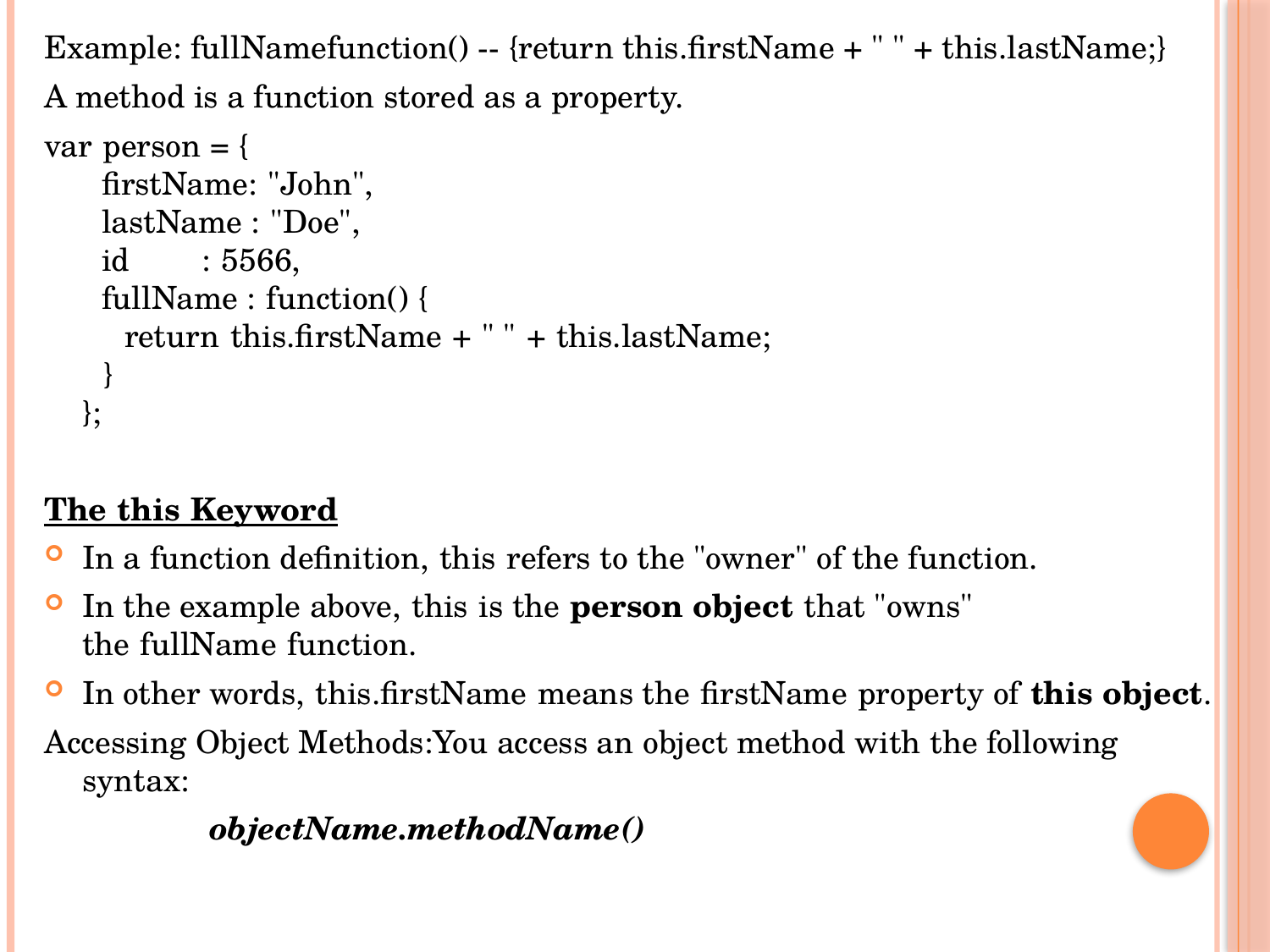

Example: fullNamefunction() -- {return this.firstName + " " + this.lastName;}
A method is a function stored as a property.
var person = {
  firstName: "John",
  lastName : "Doe",
  id       : 5566,
  fullName : function() {
    return this.firstName + " " + this.lastName;
  }
};

The this Keyword
In a function definition, this refers to the "owner" of the function.
In the example above, this is the person object that "owns" the fullName function.
In other words, this.firstName means the firstName property of this object.
Accessing Object Methods:You access an object method with the following syntax:
		objectName.methodName()